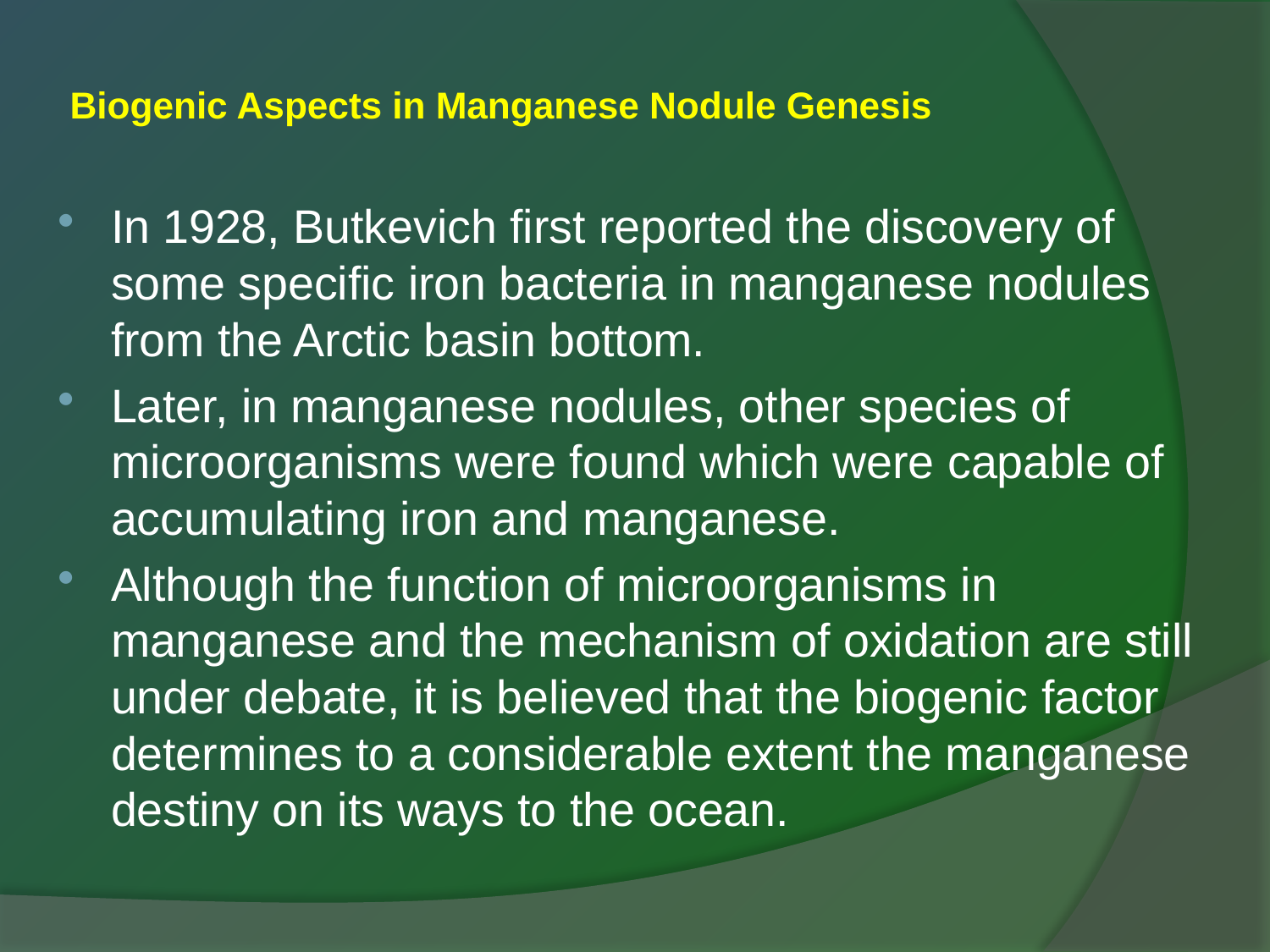

# Biogenic Aspects in Manganese Nodule Genesis
In 1928, Butkevich first reported the discovery of some specific iron bacteria in manganese nodules from the Arctic basin bottom.
Later, in manganese nodules, other species of microorganisms were found which were capable of accumulating iron and manganese.
Although the function of microorganisms in manganese and the mechanism of oxidation are still under debate, it is believed that the biogenic factor determines to a considerable extent the manganese destiny on its ways to the ocean.